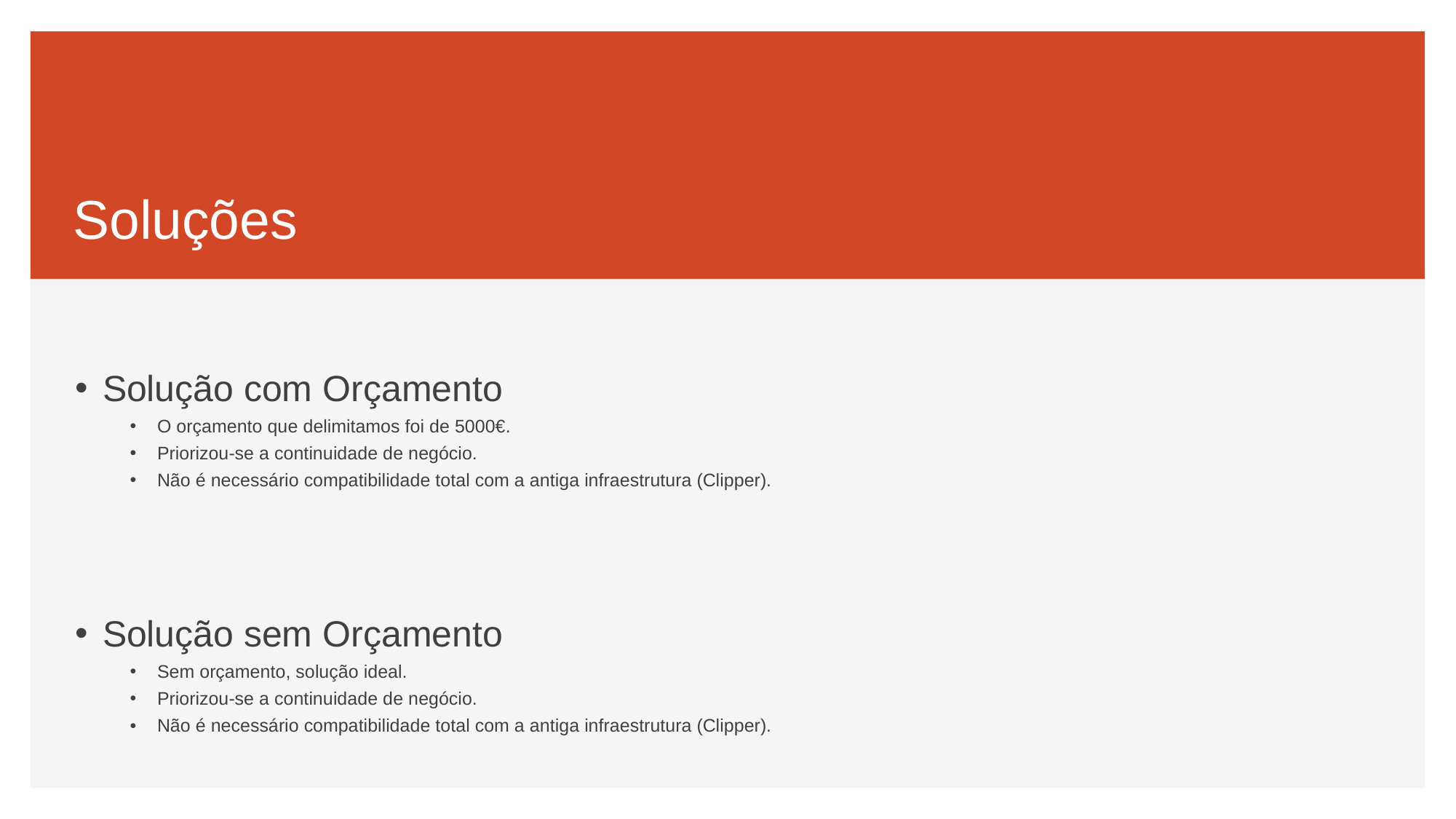

# Soluções

Solução com Orçamento
O orçamento que delimitamos foi de 5000€.
Priorizou-se a continuidade de negócio.
Não é necessário compatibilidade total com a antiga infraestrutura (Clipper).

Solução sem Orçamento
Sem orçamento, solução ideal.
Priorizou-se a continuidade de negócio.
Não é necessário compatibilidade total com a antiga infraestrutura (Clipper).